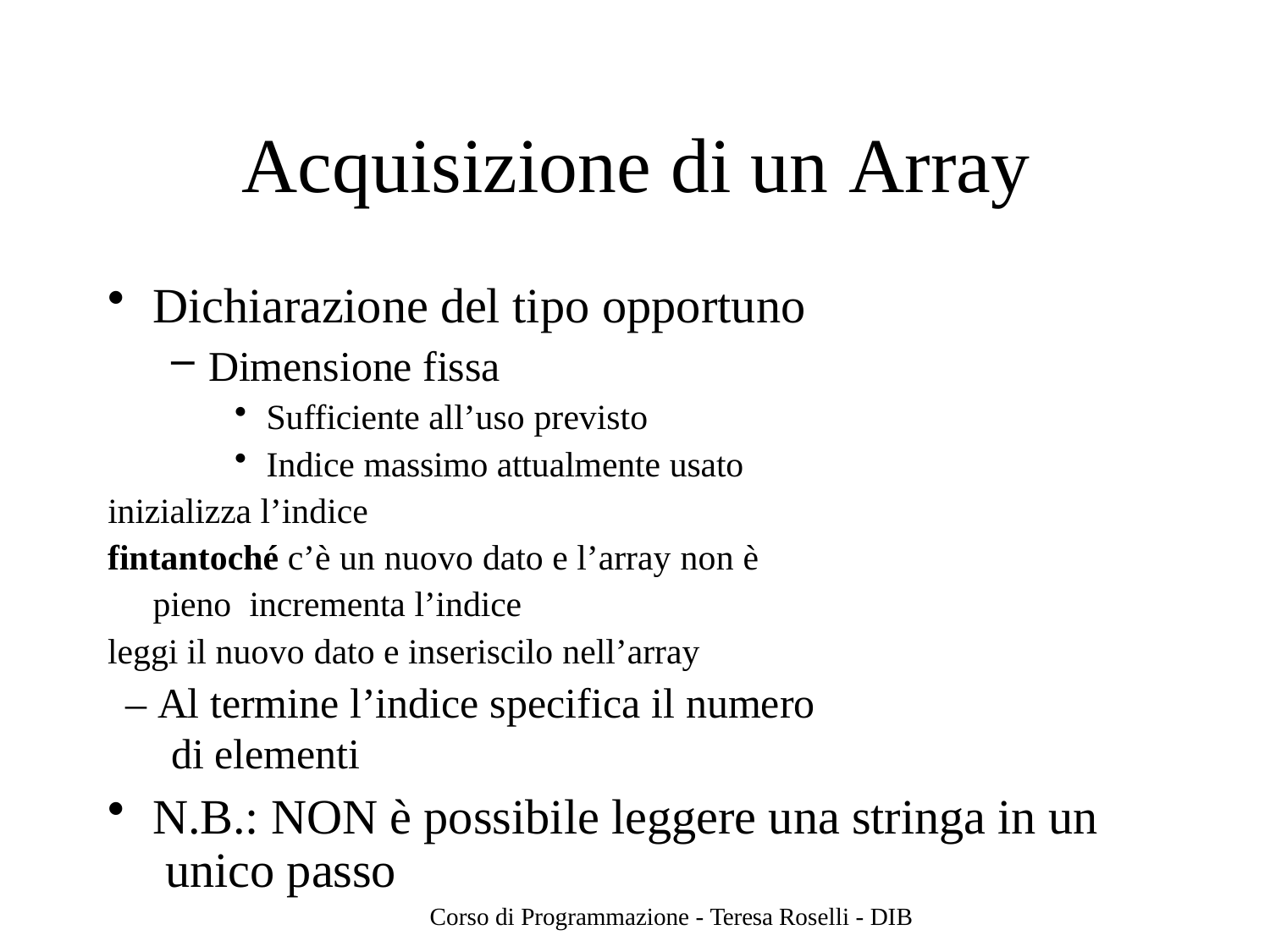

# Acquisizione di un Array
Dichiarazione del tipo opportuno
Dimensione fissa
Sufficiente all’uso previsto
Indice massimo attualmente usato
inizializza l’indice
fintantoché c’è un nuovo dato e l’array non è pieno  incrementa l’indice
leggi il nuovo dato e inseriscilo nell’array
– Al termine l’indice specifica il numero di elementi
N.B.: NON è possibile leggere una stringa in un  unico passo
Corso di Programmazione - Teresa Roselli - DIB